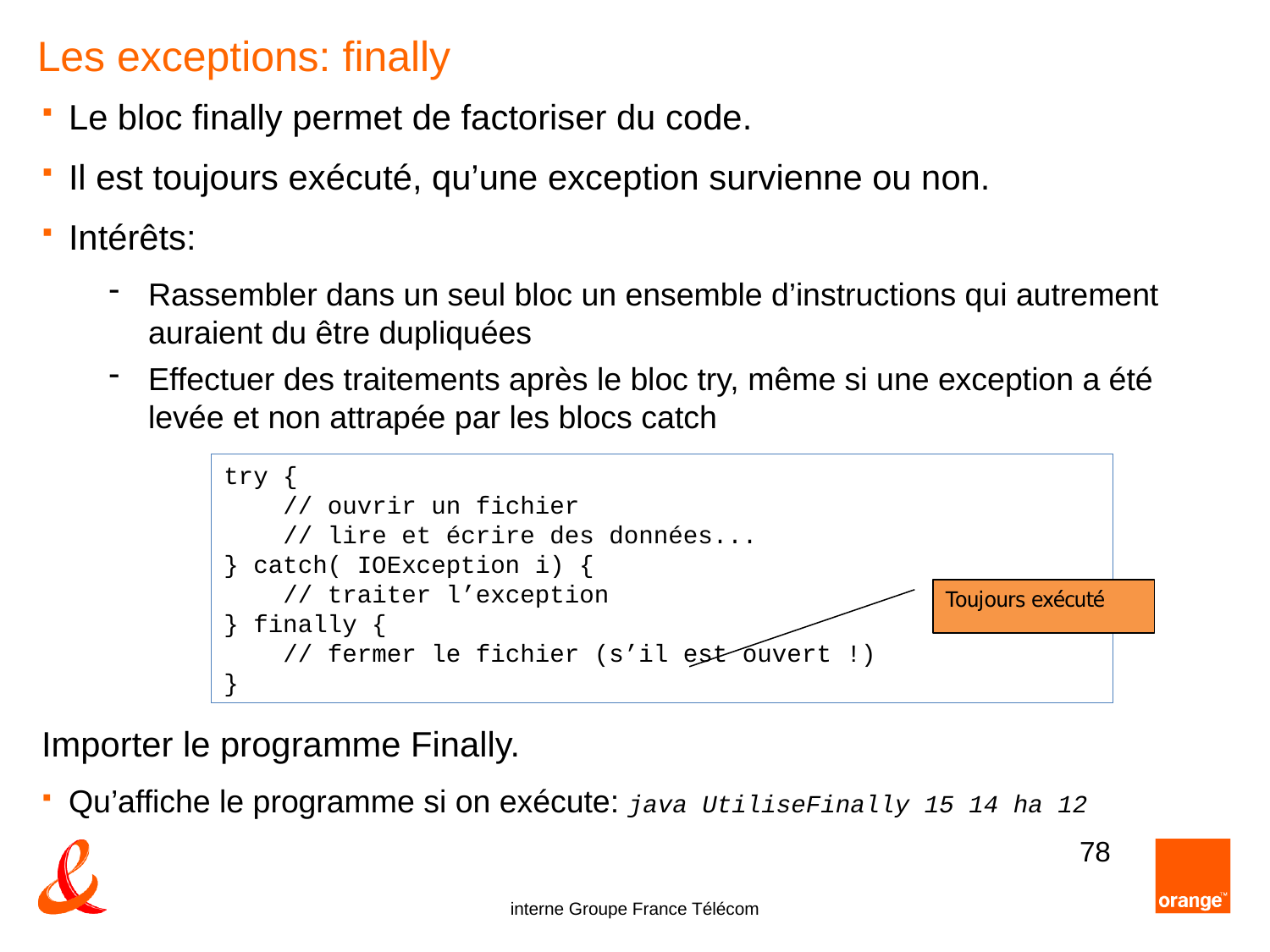

Les exceptions: finally
Le bloc finally permet de factoriser du code.
Il est toujours exécuté, qu’une exception survienne ou non.
Intérêts:
Rassembler dans un seul bloc un ensemble d’instructions qui autrement auraient du être dupliquées
Effectuer des traitements après le bloc try, même si une exception a été levée et non attrapée par les blocs catch

Importer le programme Finally.
Qu’affiche le programme si on exécute: java UtiliseFinally 15 14 ha 12

try {
    // ouvrir un fichier
    // lire et écrire des données...
} catch( IOException i) {
    // traiter l’exception
} finally {
    // fermer le fichier (s’il est ouvert !)
}
Toujours exécuté
78